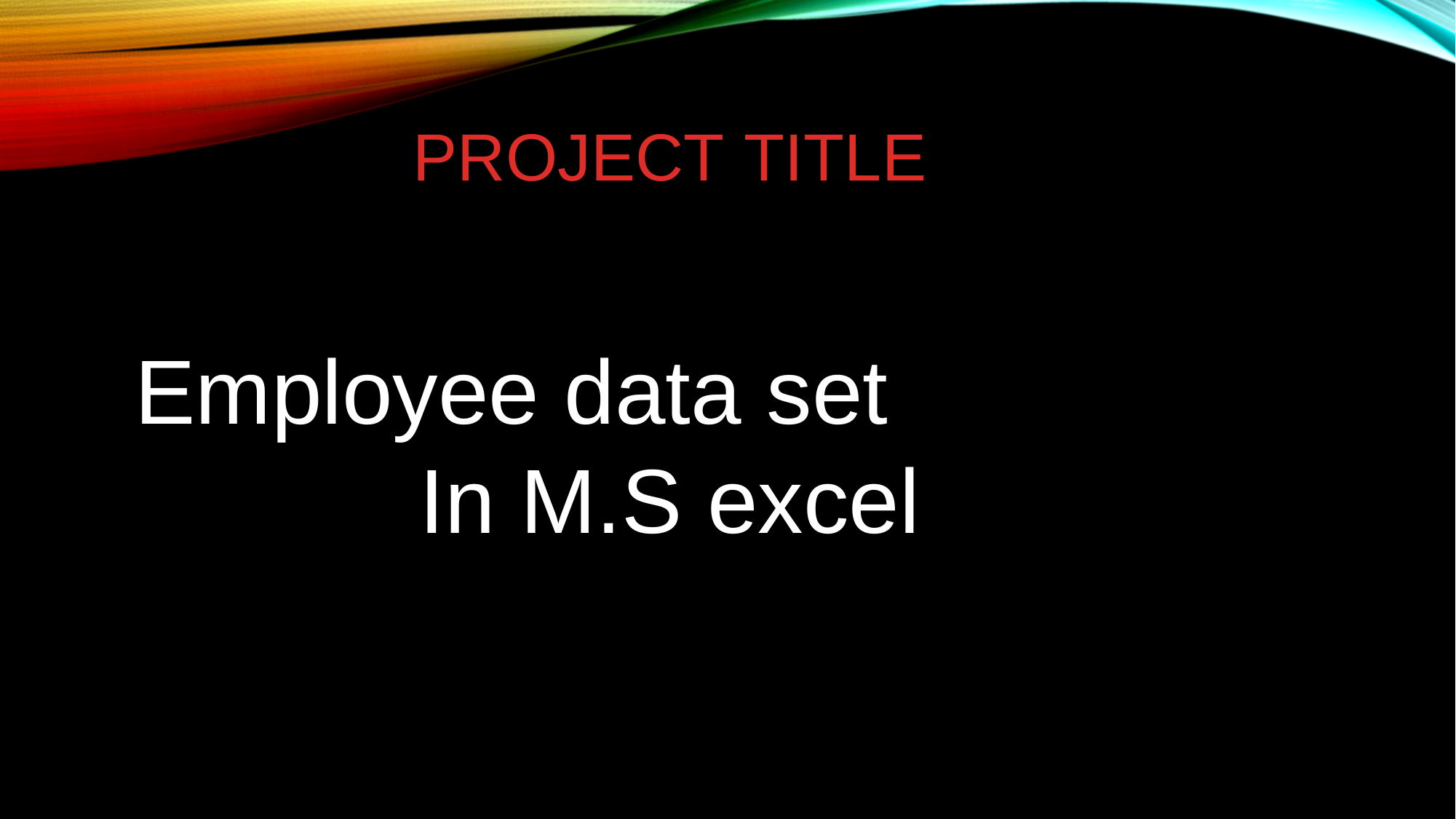

PROJECT TITLE
Employee data set
In M.S excel